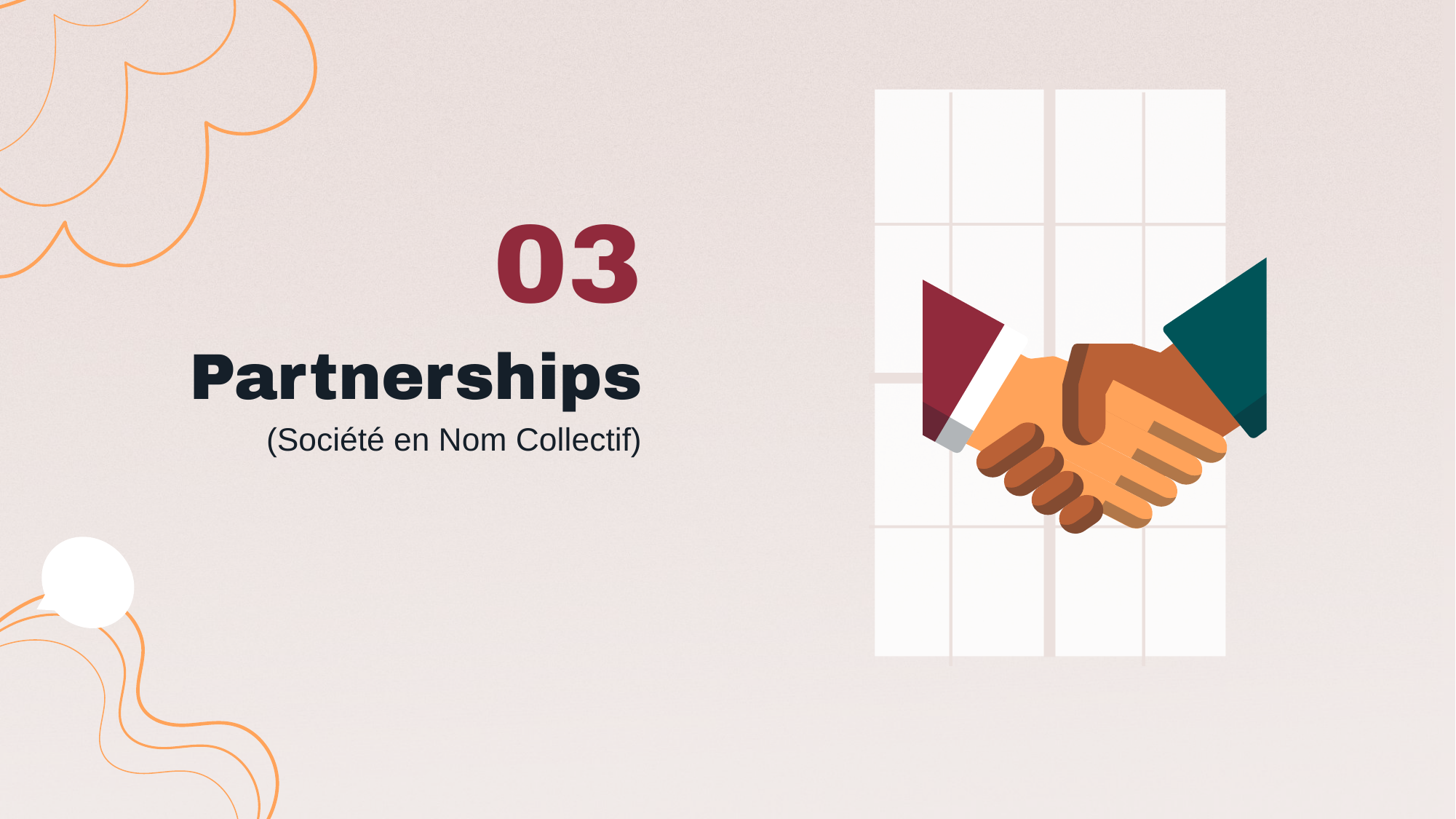

03

# Partnerships
(Société en Nom Collectif)